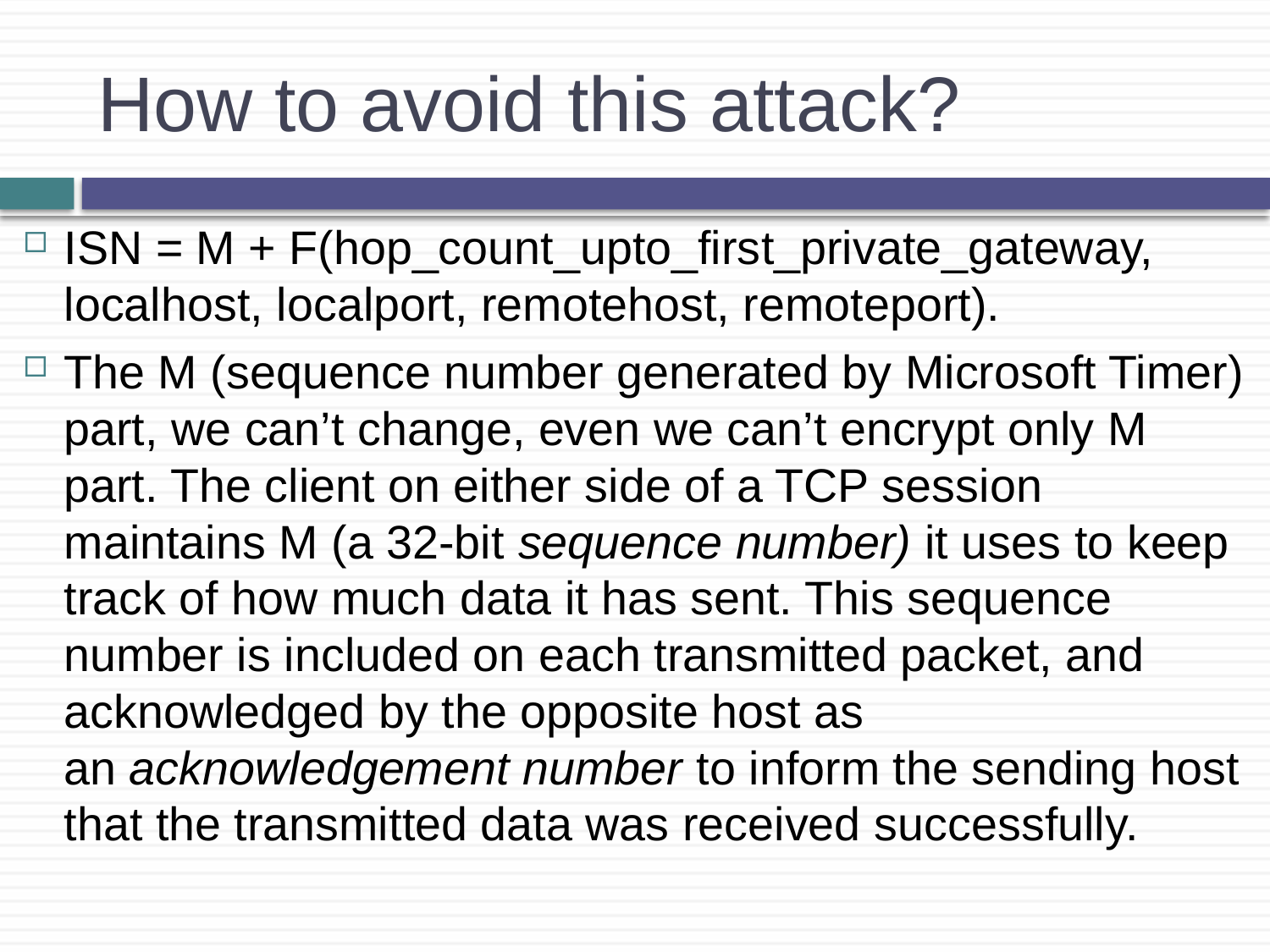

# How to avoid this attack?
ISN = M + F(hop_count_upto_first_private_gateway, localhost, localport, remotehost, remoteport).
The M (sequence number generated by Microsoft Timer) part, we can’t change, even we can’t encrypt only M part. The client on either side of a TCP session maintains M (a 32-bit sequence number) it uses to keep track of how much data it has sent. This sequence number is included on each transmitted packet, and acknowledged by the opposite host as an acknowledgement number to inform the sending host that the transmitted data was received successfully.